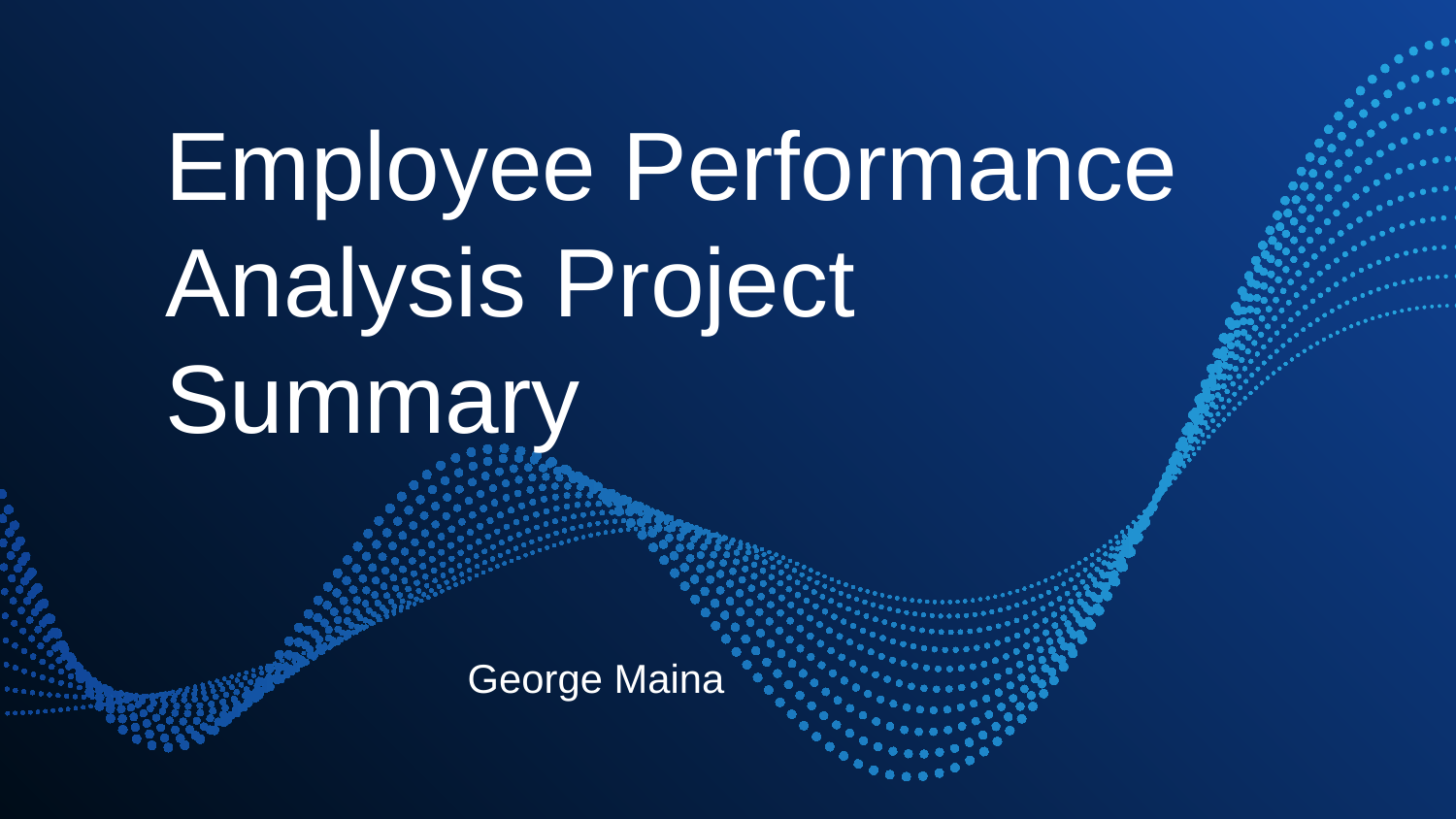

# Employee Performance Analysis Project Summary George Maina